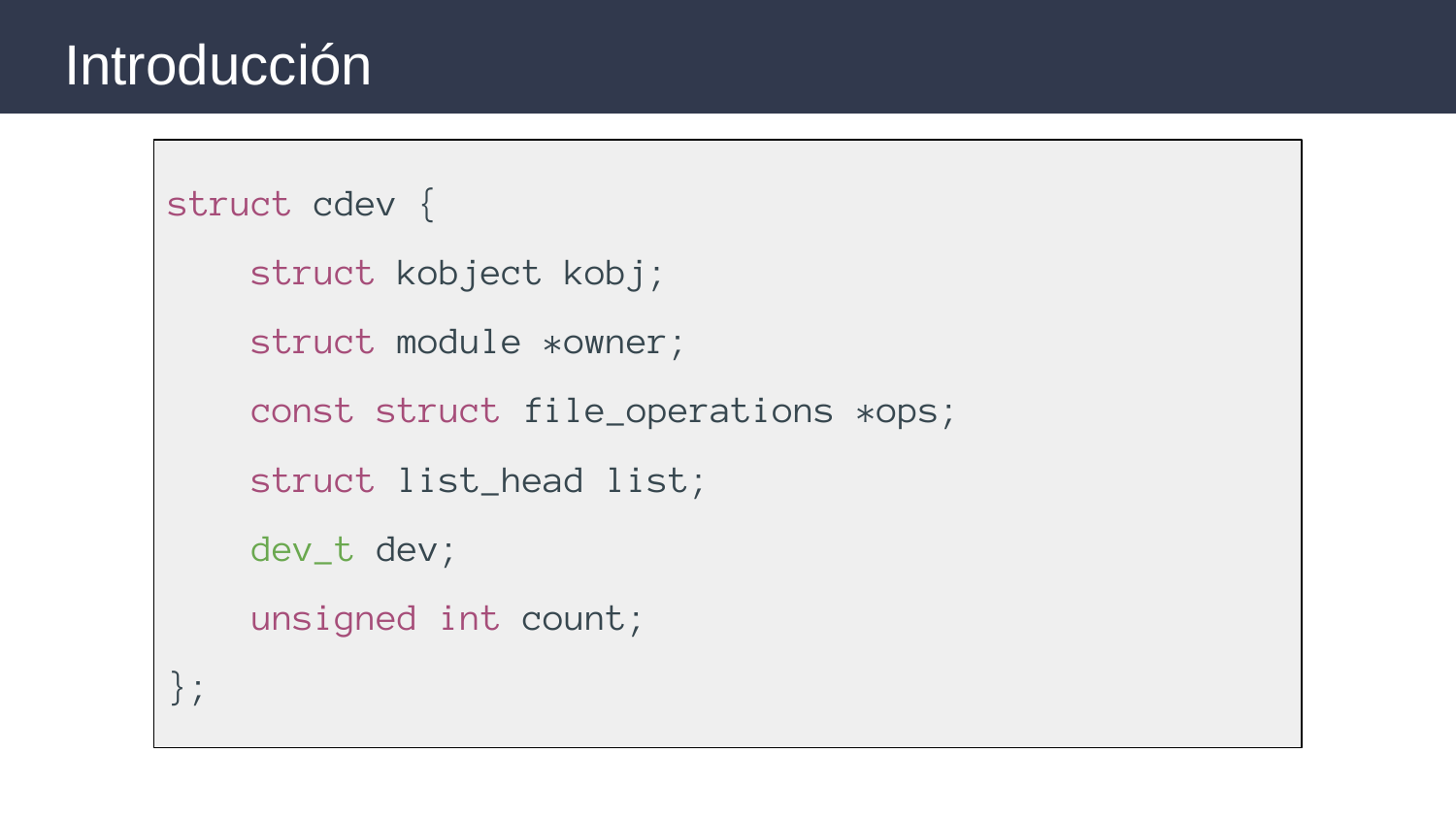

# Introducción

struct cdev {
    struct kobject kobj;
    struct module *owner;
    const struct file_operations *ops;
    struct list_head list;
    dev_t dev;
    unsigned int count;
};